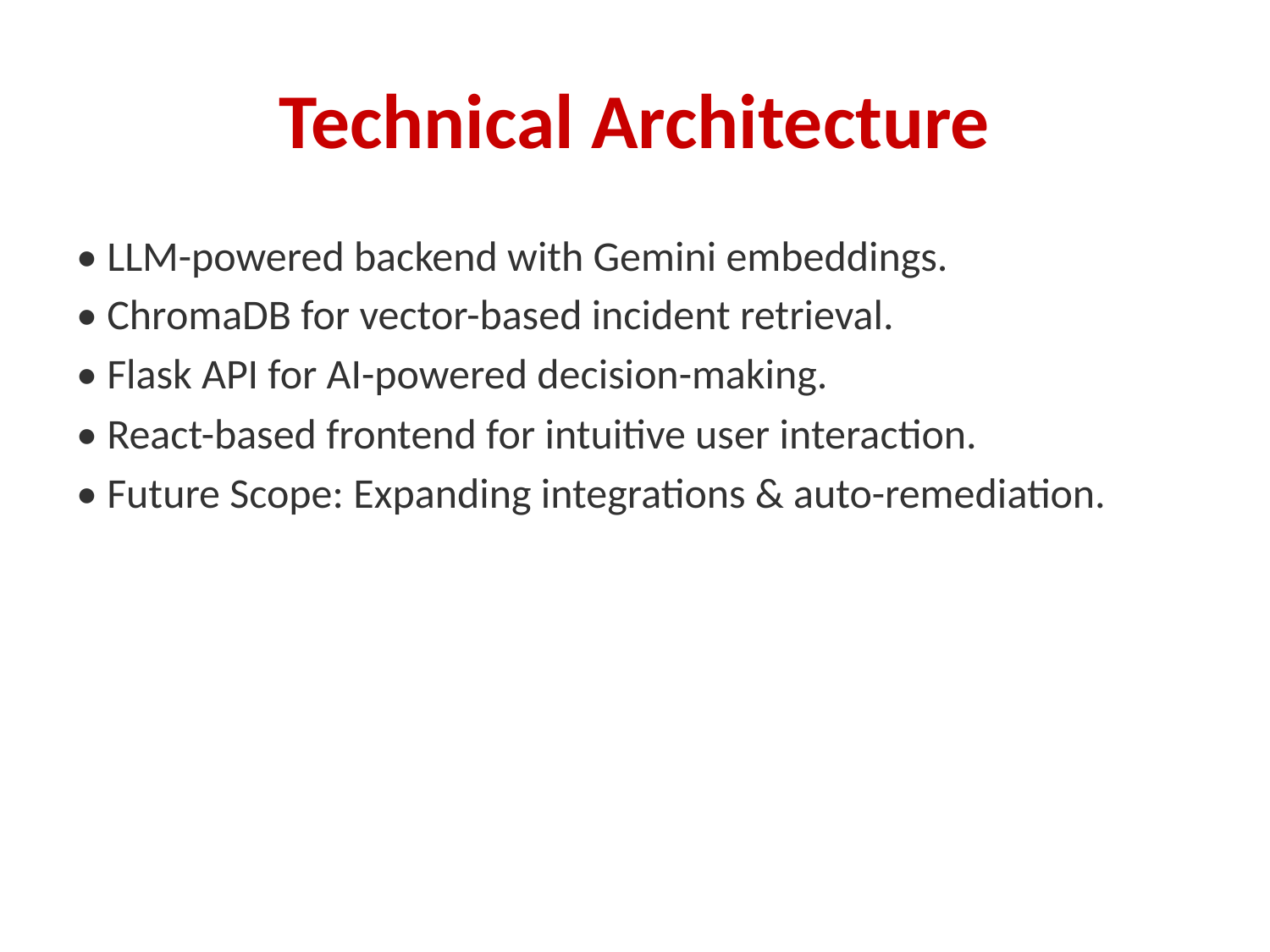

# Technical Architecture
• LLM-powered backend with Gemini embeddings.
• ChromaDB for vector-based incident retrieval.
• Flask API for AI-powered decision-making.
• React-based frontend for intuitive user interaction.
• Future Scope: Expanding integrations & auto-remediation.